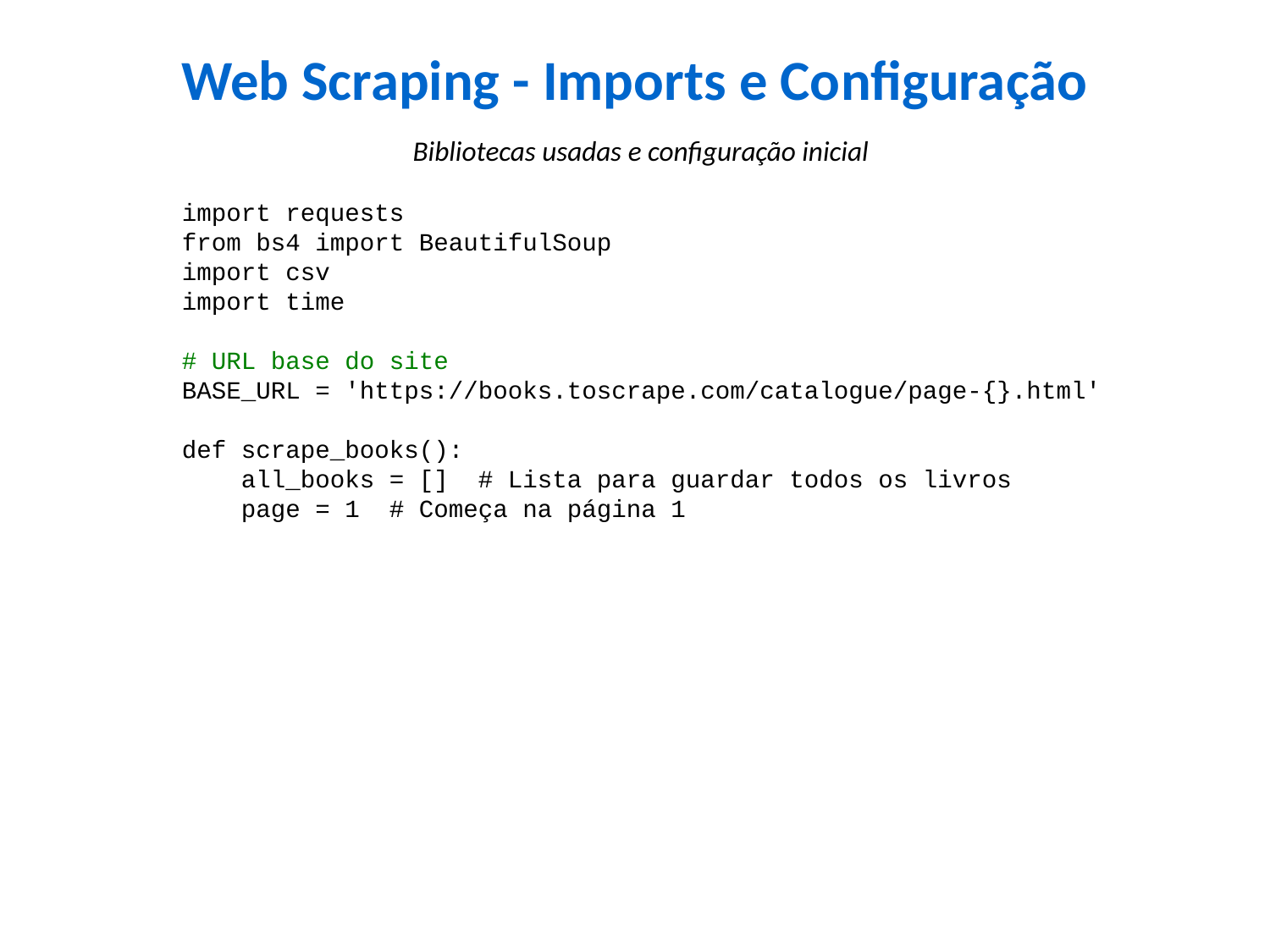

Web Scraping - Imports e Configuração
Bibliotecas usadas e configuração inicial
import requests
from bs4 import BeautifulSoup
import csv
import time

# URL base do site
BASE_URL = 'https://books.toscrape.com/catalogue/page-{}.html'

def scrape_books():
    all_books = []  # Lista para guardar todos os livros
    page = 1  # Começa na página 1